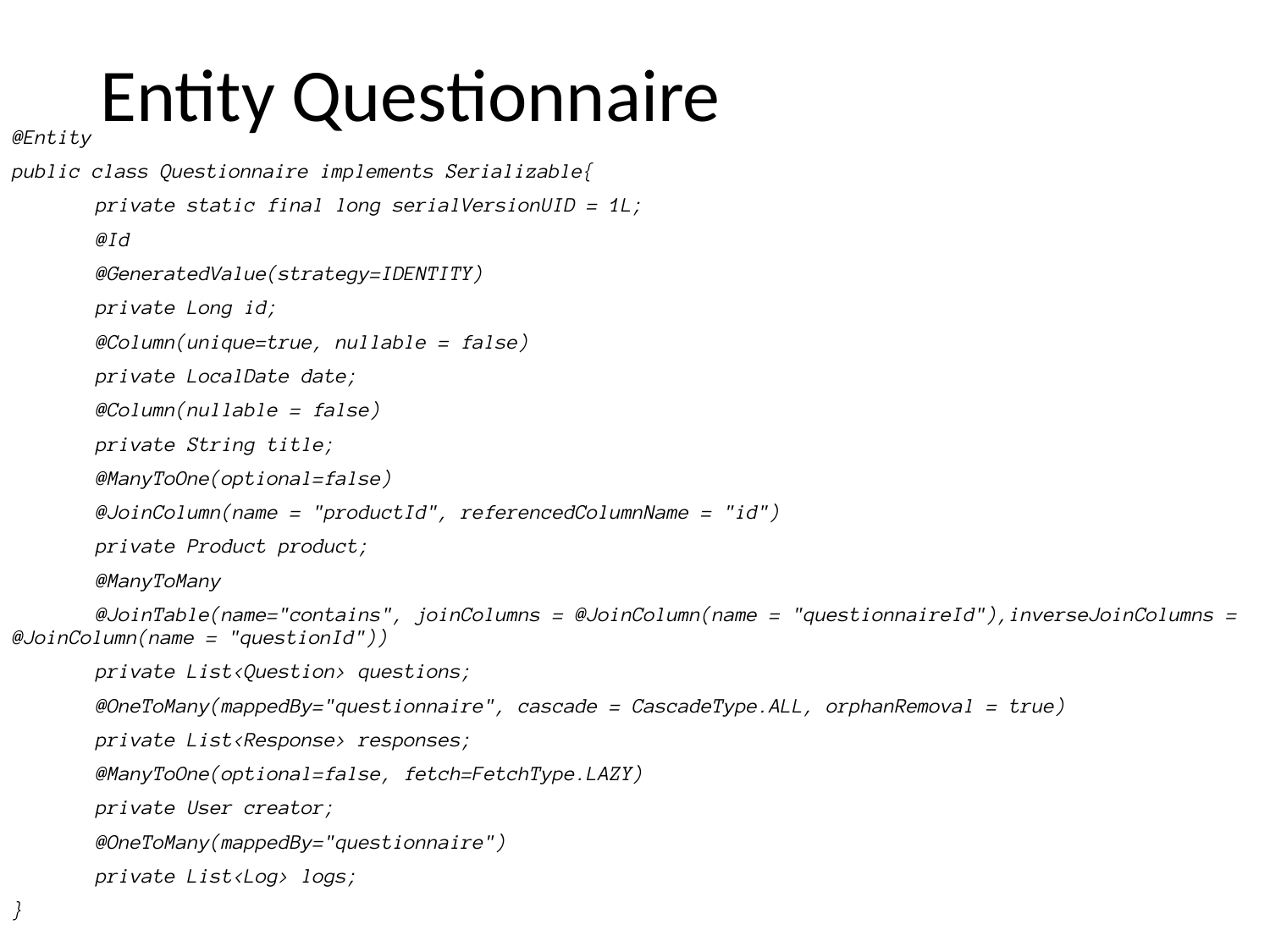

# Entity Questionnaire
@Entity
public class Questionnaire implements Serializable{
	private static final long serialVersionUID = 1L;
	@Id
	@GeneratedValue(strategy=IDENTITY)
	private Long id;
	@Column(unique=true, nullable = false)
	private LocalDate date;
	@Column(nullable = false)
	private String title;
	@ManyToOne(optional=false)
	@JoinColumn(name = "productId", referencedColumnName = "id")
	private Product product;
	@ManyToMany
	@JoinTable(name="contains", joinColumns = @JoinColumn(name = "questionnaireId"),inverseJoinColumns = @JoinColumn(name = "questionId"))
	private List<Question> questions;
	@OneToMany(mappedBy="questionnaire", cascade = CascadeType.ALL, orphanRemoval = true)
	private List<Response> responses;
	@ManyToOne(optional=false, fetch=FetchType.LAZY)
	private User creator;
	@OneToMany(mappedBy="questionnaire")
	private List<Log> logs;
}